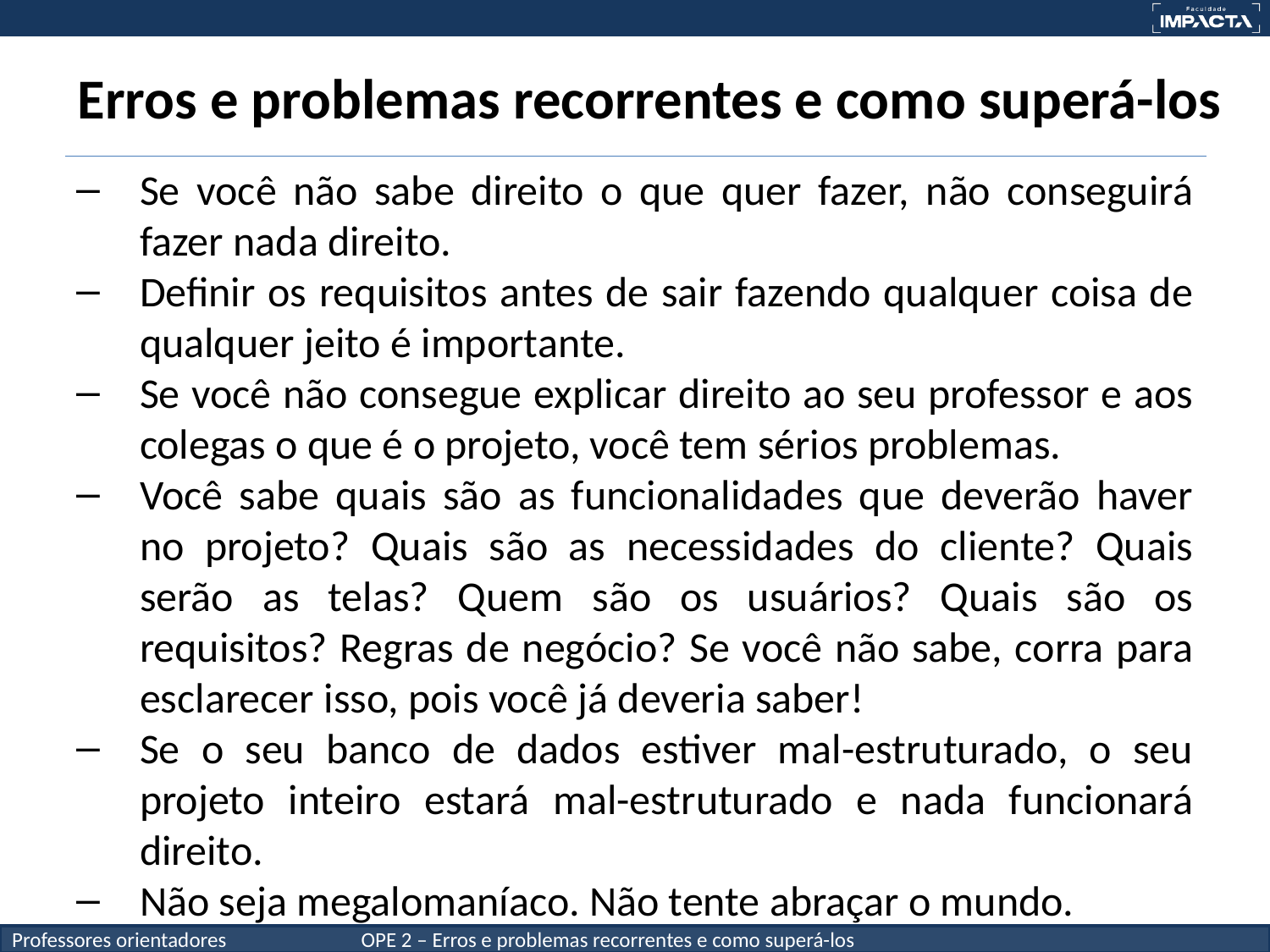

# Erros e problemas recorrentes e como superá-los
Se você não sabe direito o que quer fazer, não conseguirá fazer nada direito.
Definir os requisitos antes de sair fazendo qualquer coisa de qualquer jeito é importante.
Se você não consegue explicar direito ao seu professor e aos colegas o que é o projeto, você tem sérios problemas.
Você sabe quais são as funcionalidades que deverão haver no projeto? Quais são as necessidades do cliente? Quais serão as telas? Quem são os usuários? Quais são os requisitos? Regras de negócio? Se você não sabe, corra para esclarecer isso, pois você já deveria saber!
Se o seu banco de dados estiver mal-estruturado, o seu projeto inteiro estará mal-estruturado e nada funcionará direito.
Não seja megalomaníaco. Não tente abraçar o mundo.